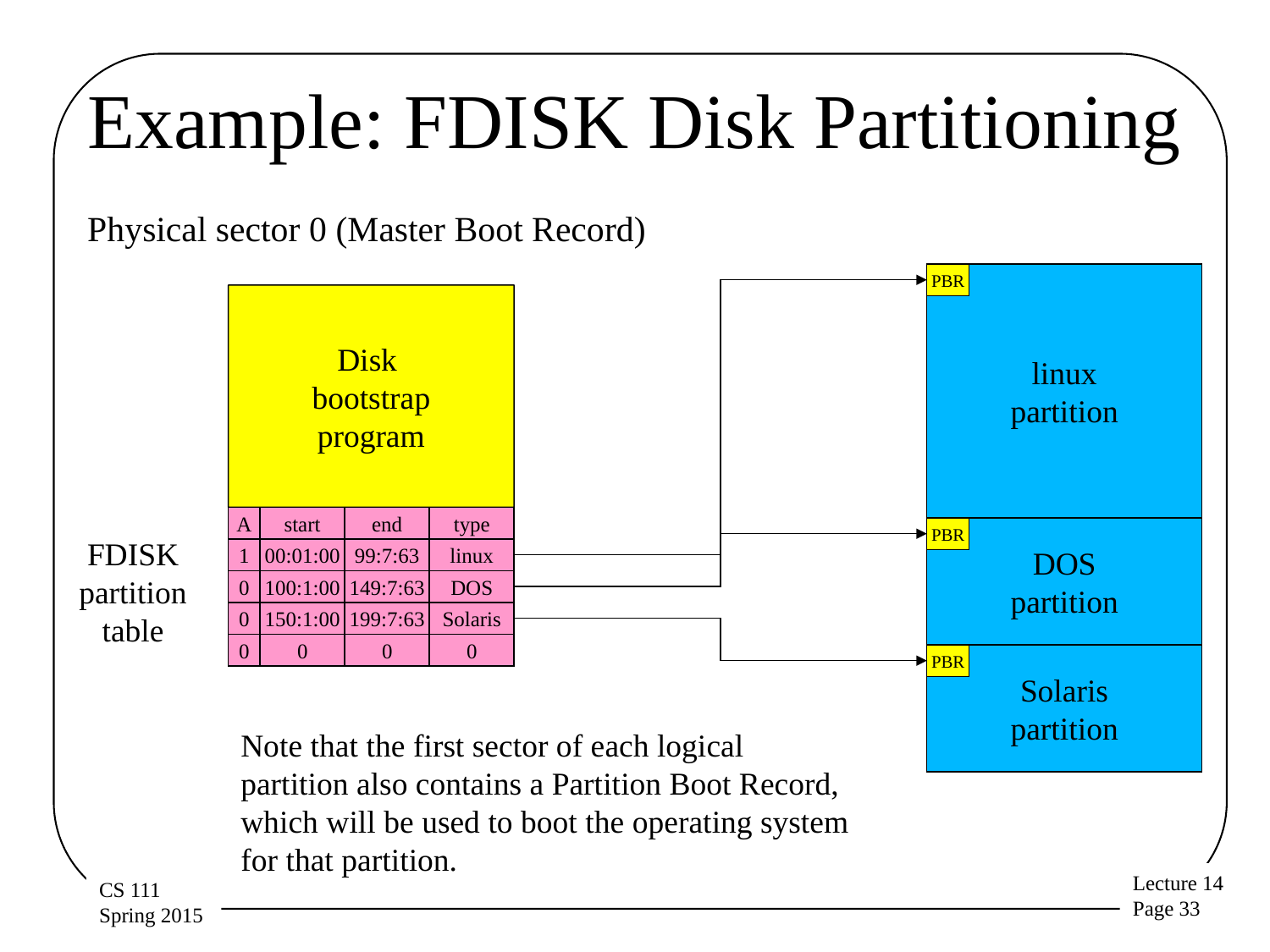

# Example: FDISK Disk Partitioning
Physical sector 0 (Master Boot Record)

linux
partition
PBR
Disk
bootstrap
program
A
start
end
type
DOS
partition
PBR
FDISK partition table
1
00:01:00
00:01:00
99:7:63
99:7:63
linux
0
100:1:00
100:1:00
149:7:63
149:7:63
DOS
0
150:1:00
150:1:00
199:7:63
199:7:63
Solaris
0
0
0
0
Solaris
partition
PBR
Note that the first sector of each logical partition also contains a Partition Boot Record, which will be used to boot the operating system for that partition.